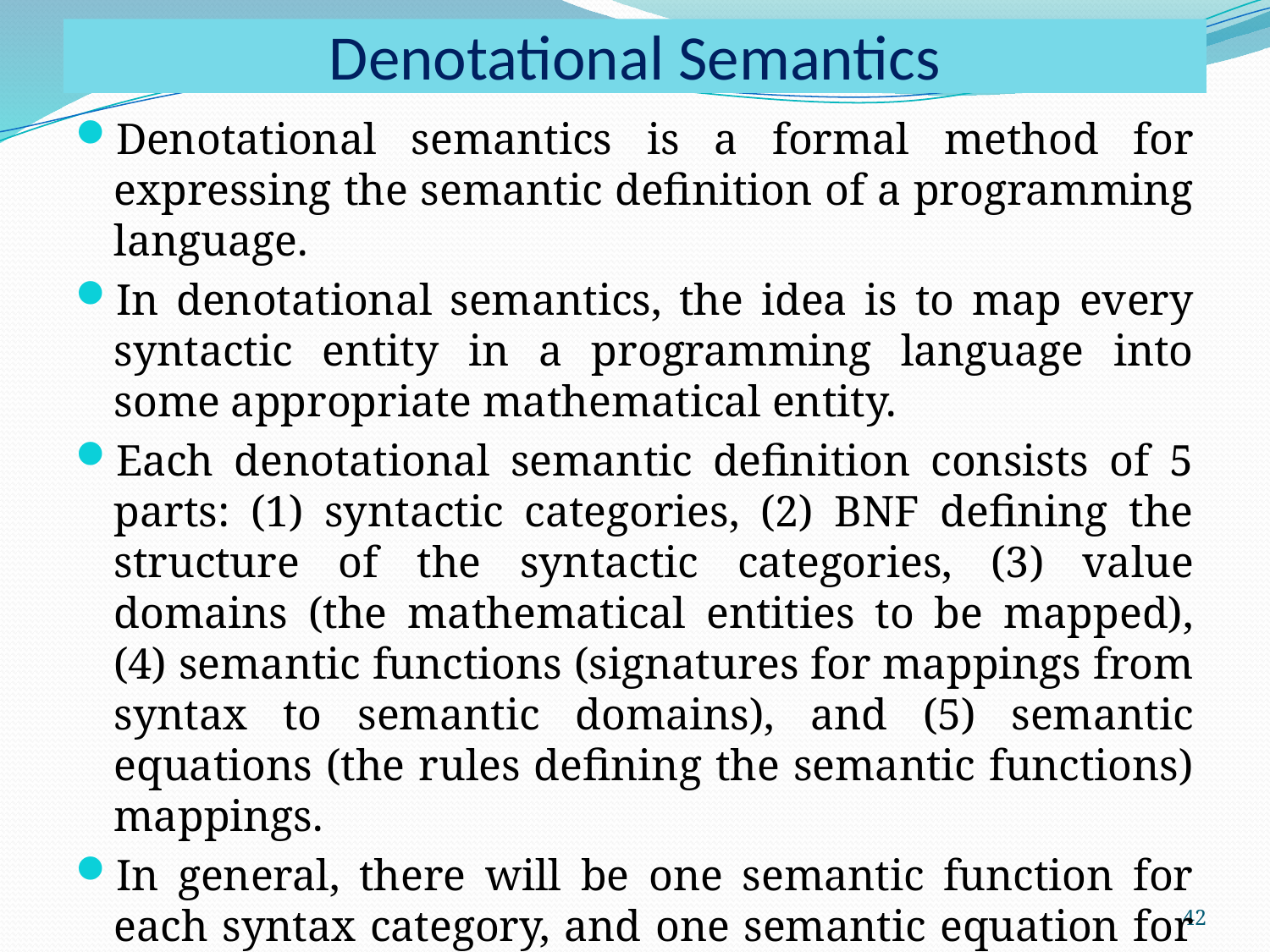

# Denotational Semantics
Denotational semantics is a formal method for expressing the semantic definition of a programming language.
In denotational semantics, the idea is to map every syntactic entity in a programming language into some appropriate mathematical entity.
Each denotational semantic definition consists of 5 parts: (1) syntactic categories, (2) BNF defining the structure of the syntactic categories, (3) value domains (the mathematical entities to be mapped), (4) semantic functions (signatures for mappings from syntax to semantic domains), and (5) semantic equations (the rules defining the semantic functions) mappings.
In general, there will be one semantic function for each syntax category, and one semantic equation for every production in the syntax grammar.
42